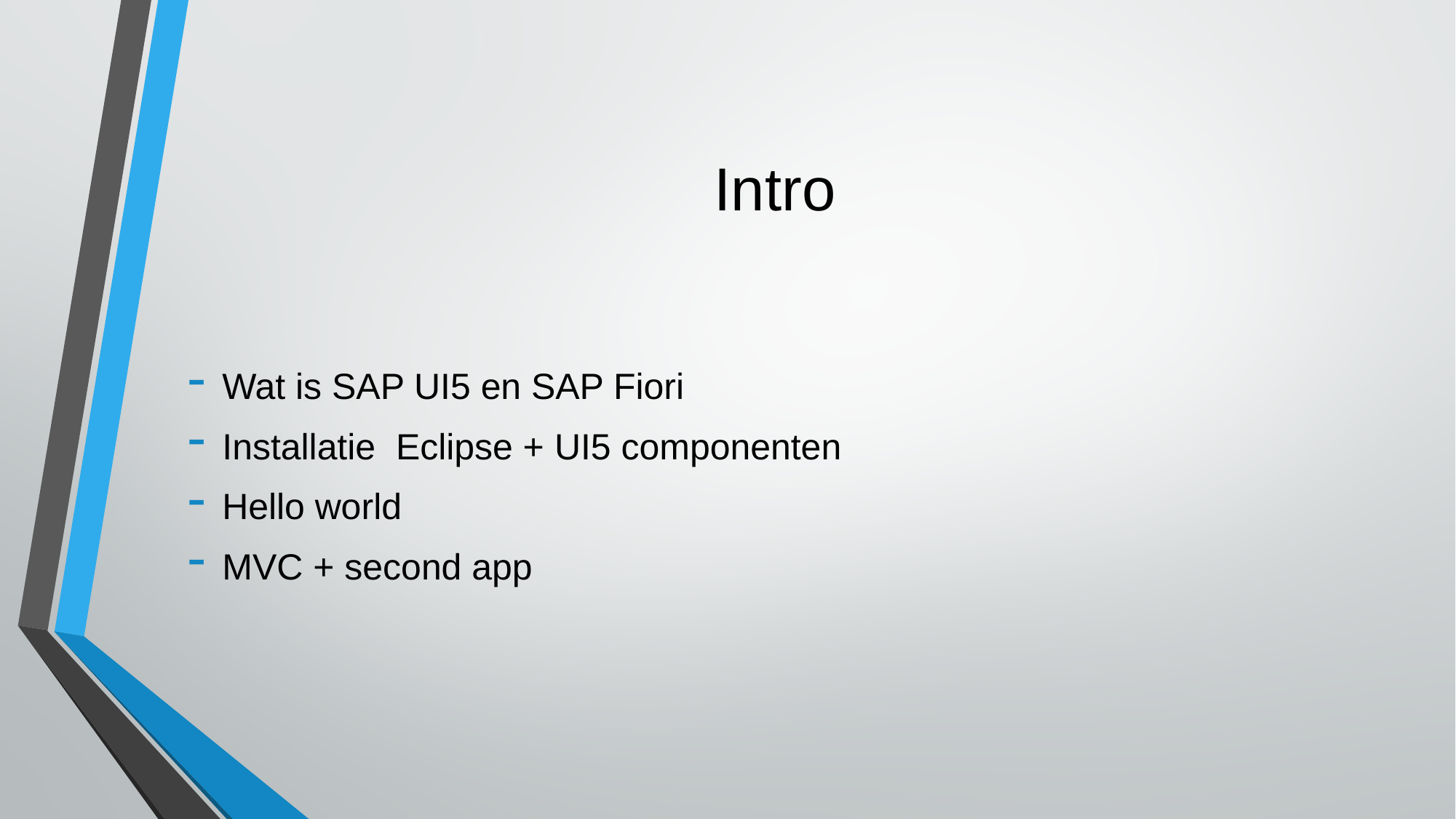

# Intro
Wat is SAP UI5 en SAP Fiori
Installatie  Eclipse + UI5 componenten
Hello world
MVC + second app